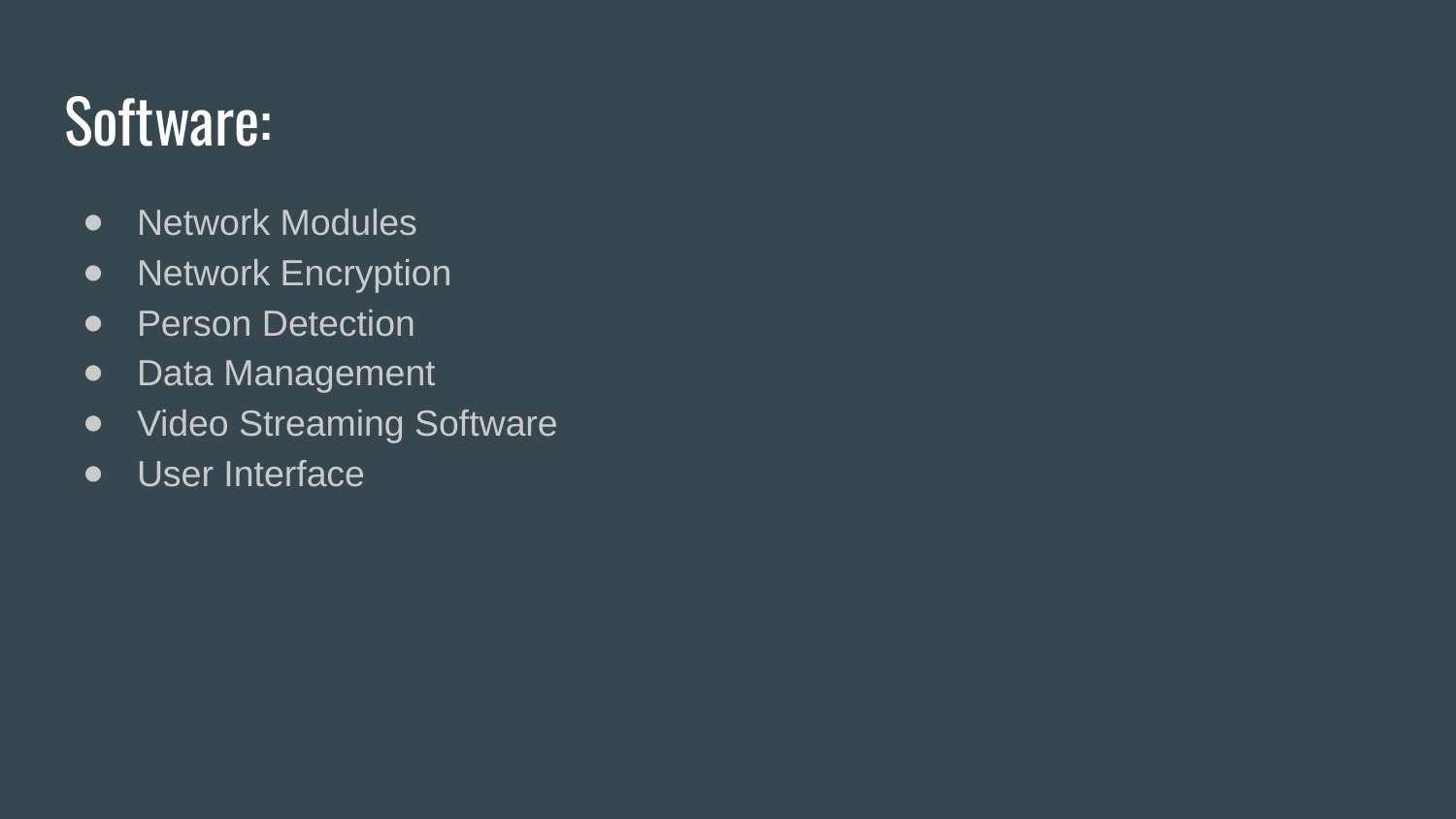

# Software:
Network Modules
Network Encryption
Person Detection
Data Management
Video Streaming Software
User Interface